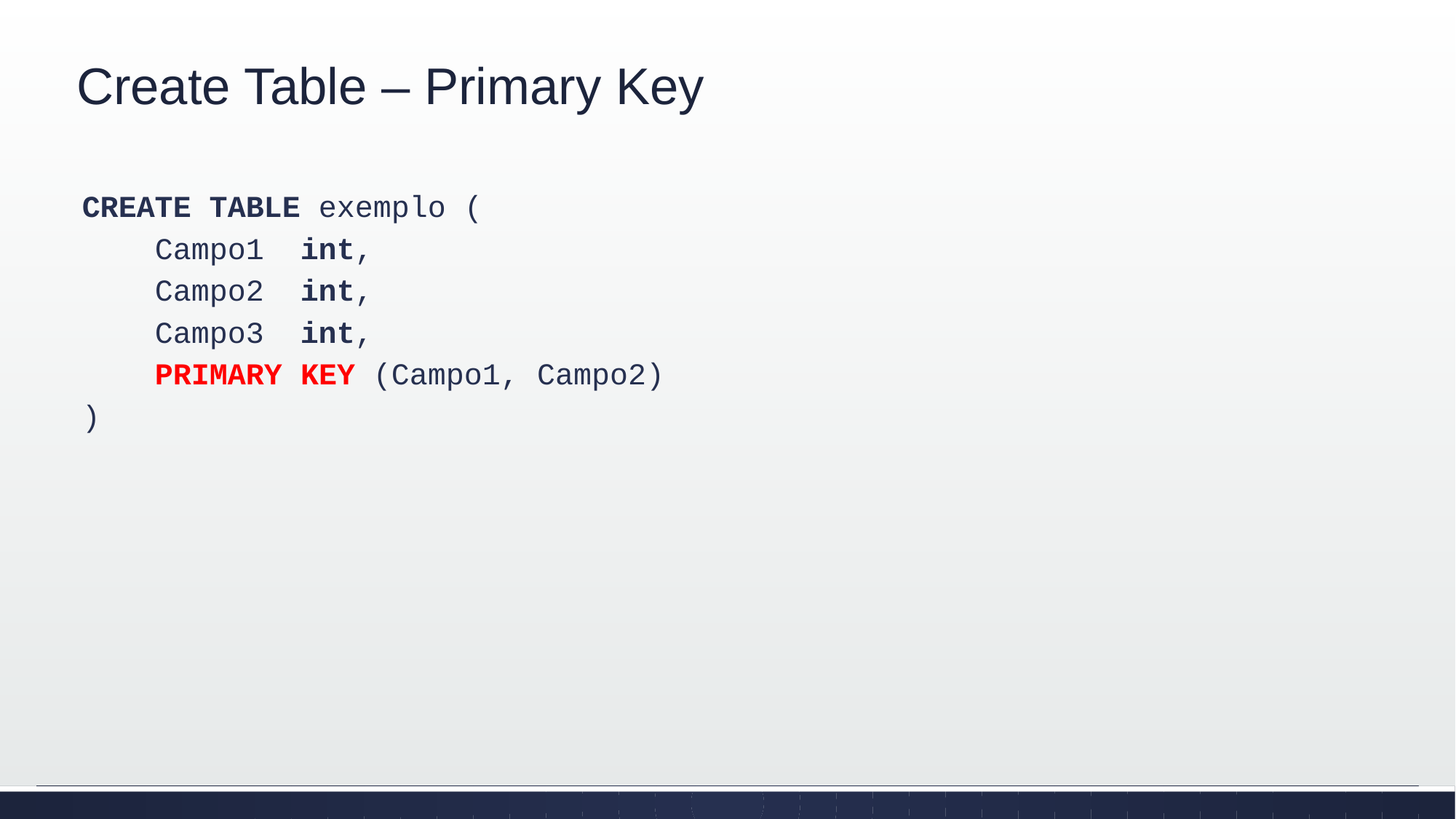

# Create Table – Primary Key
CREATE TABLE exemplo (
    Campo1	int,
    Campo2	int,
    Campo3	int,
    PRIMARY KEY (Campo1, Campo2)
)